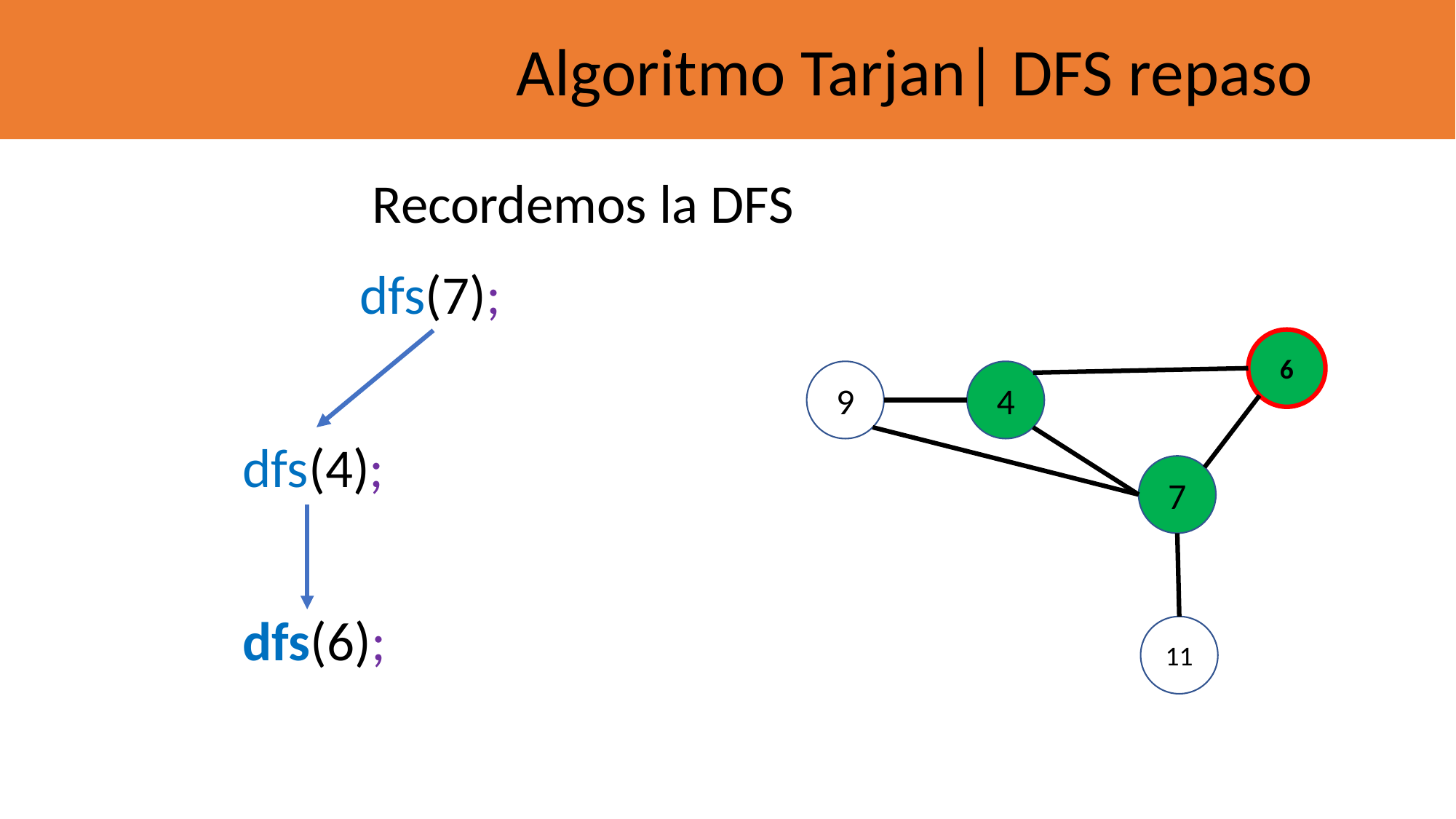

Algoritmo Tarjan| DFS repaso
Recordemos la DFS
dfs(7);
6
9
4
dfs(4);
7
dfs(6);
11